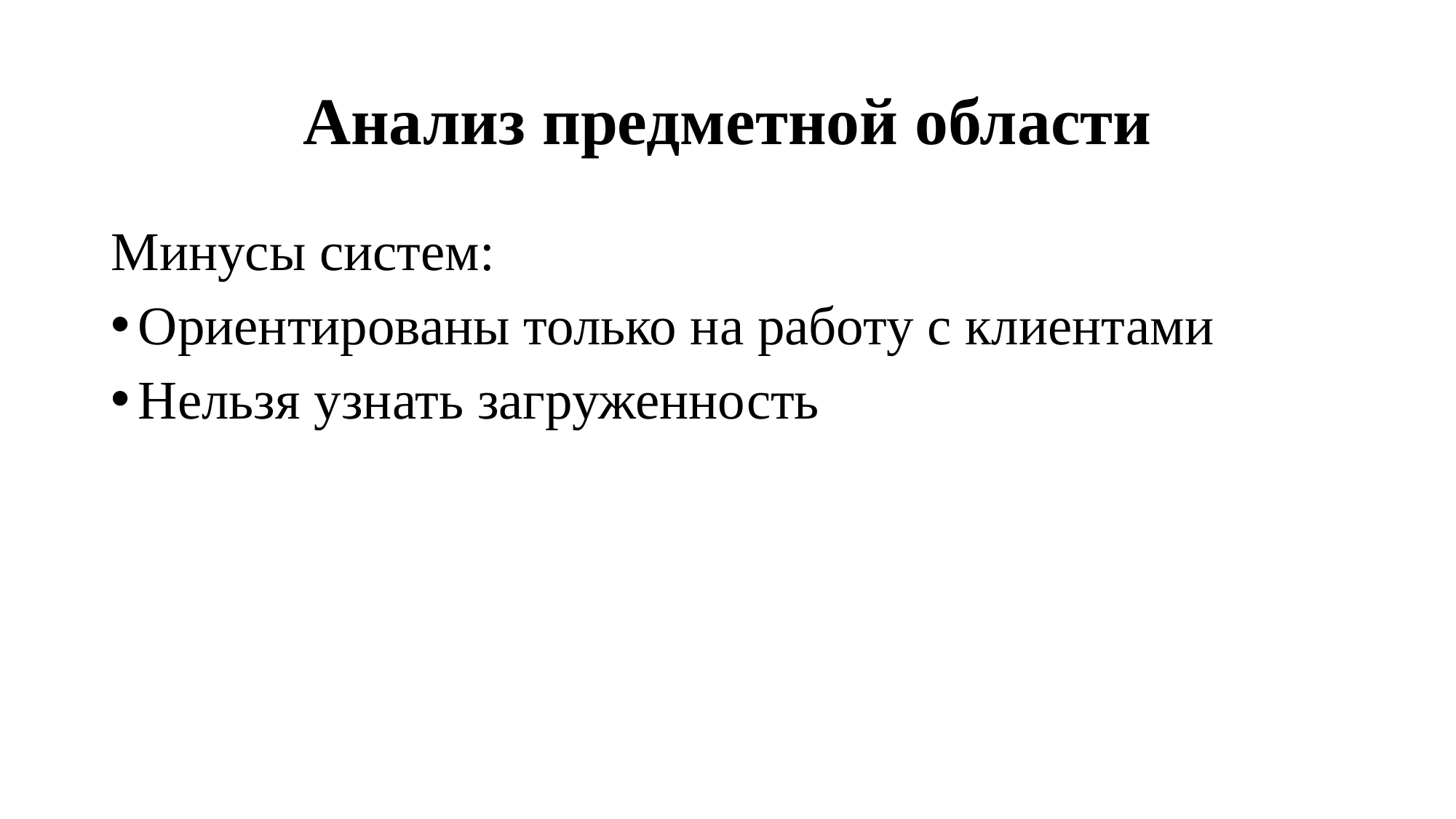

# Анализ предметной области
Минусы систем:
Ориентированы только на работу с клиентами
Нельзя узнать загруженность